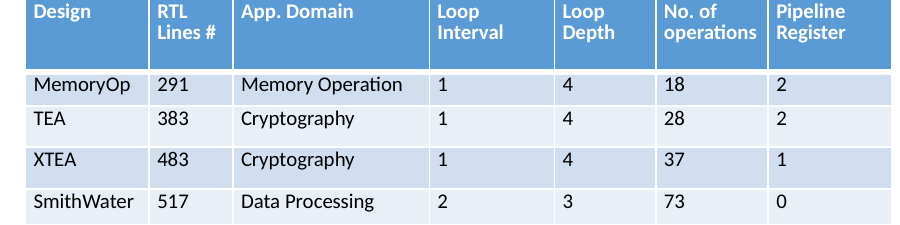

| Design | RTL Lines # | App. Domain | Loop Interval | Loop Depth | No. of operations | Pipeline Register |
| --- | --- | --- | --- | --- | --- | --- |
| MemoryOp | 291 | Memory Operation | 1 | 4 | 18 | 2 |
| TEA | 383 | Cryptography | 1 | 4 | 28 | 2 |
| XTEA | 483 | Cryptography | 1 | 4 | 37 | 1 |
| SmithWater | 517 | Data Processing | 2 | 3 | 73 | 0 |